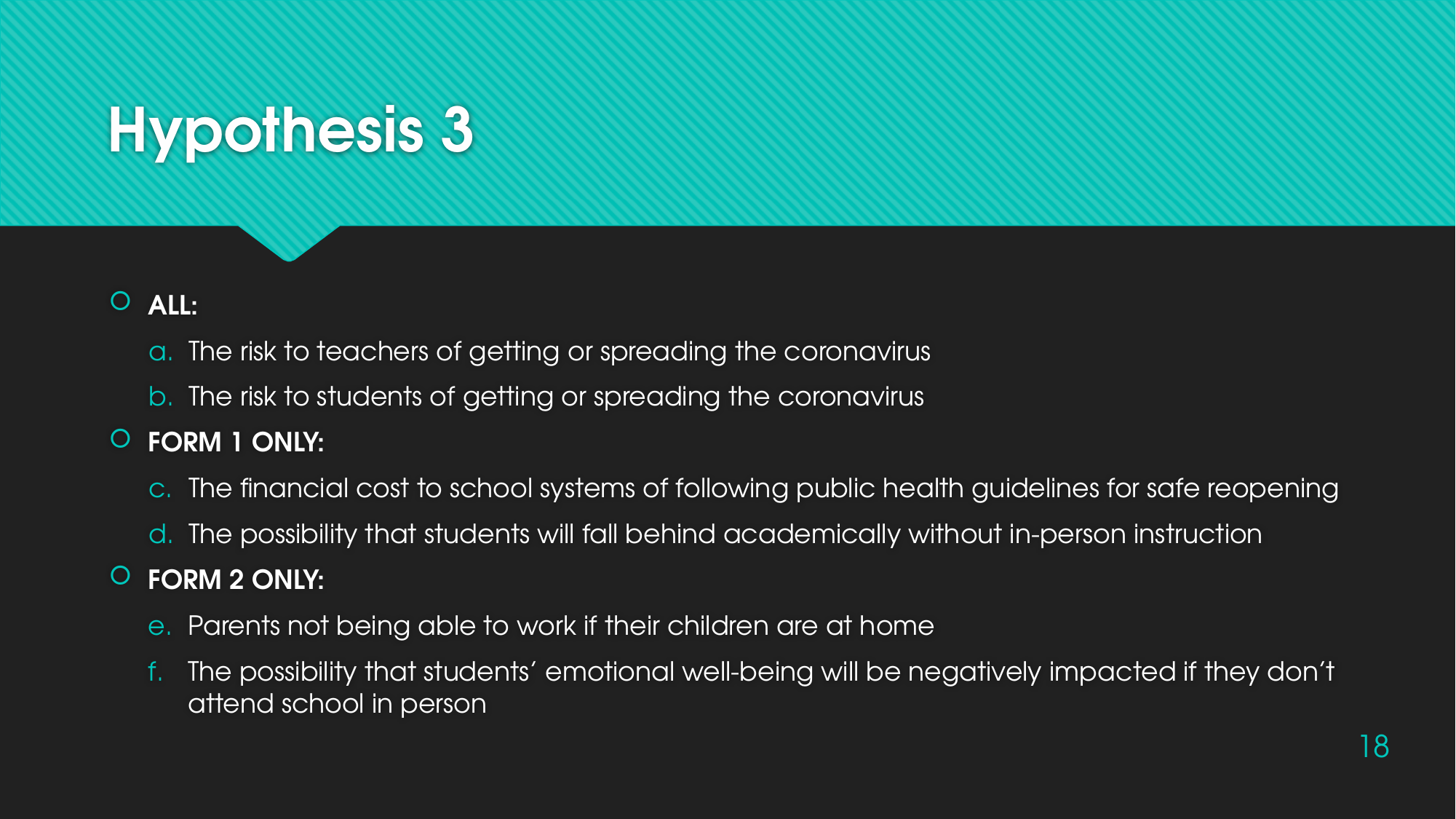

# Hypothesis 3
ALL:
The risk to teachers of getting or spreading the coronavirus
The risk to students of getting or spreading the coronavirus
FORM 1 ONLY:
The financial cost to school systems of following public health guidelines for safe reopening
The possibility that students will fall behind academically without in-person instruction
FORM 2 ONLY:
Parents not being able to work if their children are at home
The possibility that students’ emotional well-being will be negatively impacted if they don’t attend school in person
18